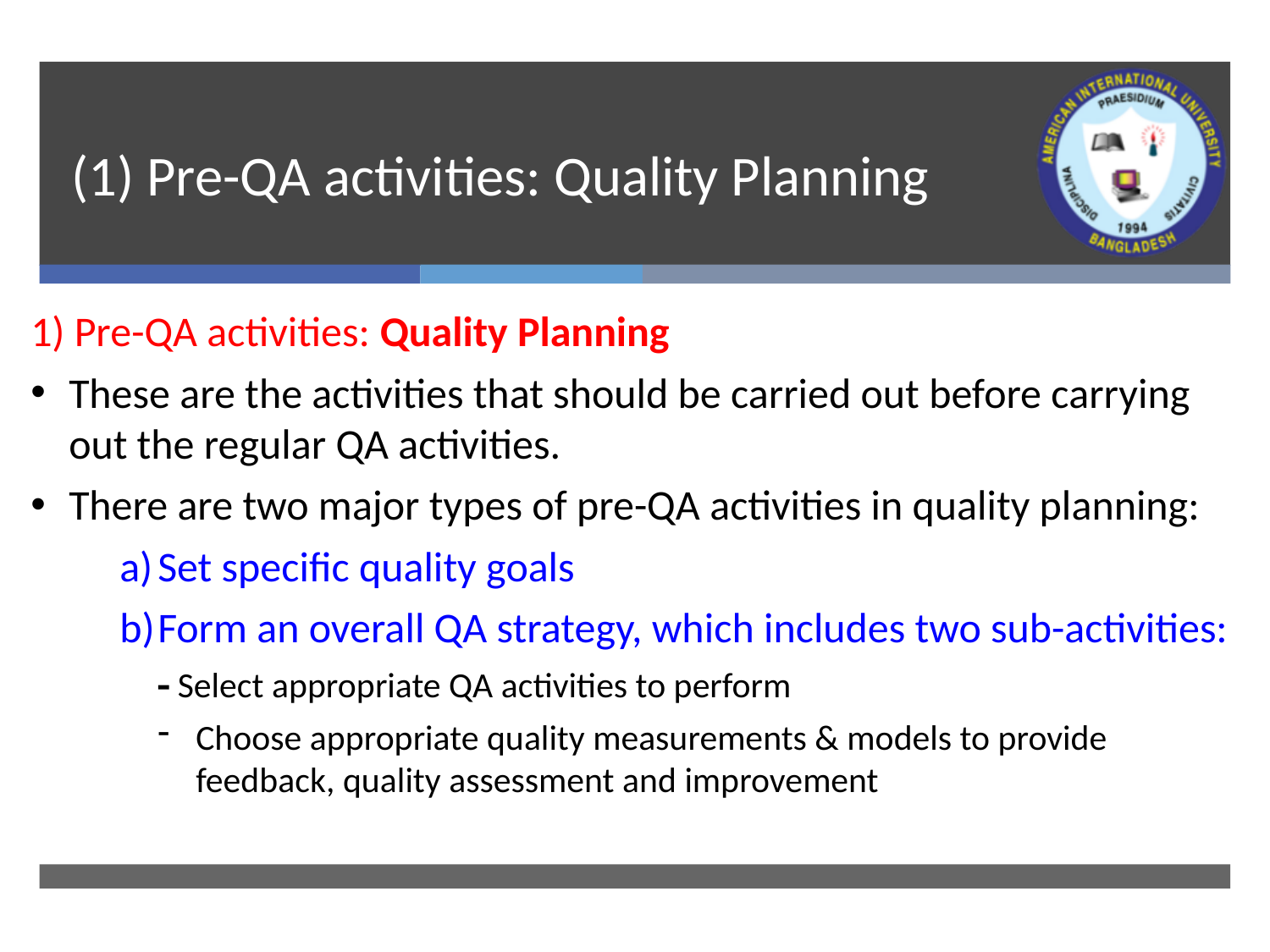

# (1) Pre-QA activities: Quality Planning
1) Pre-QA activities: Quality Planning
These are the activities that should be carried out before carrying out the regular QA activities.
There are two major types of pre-QA activities in quality planning:
Set specific quality goals
Form an overall QA strategy, which includes two sub-activities:
− Select appropriate QA activities to perform
Choose appropriate quality measurements & models to provide feedback, quality assessment and improvement